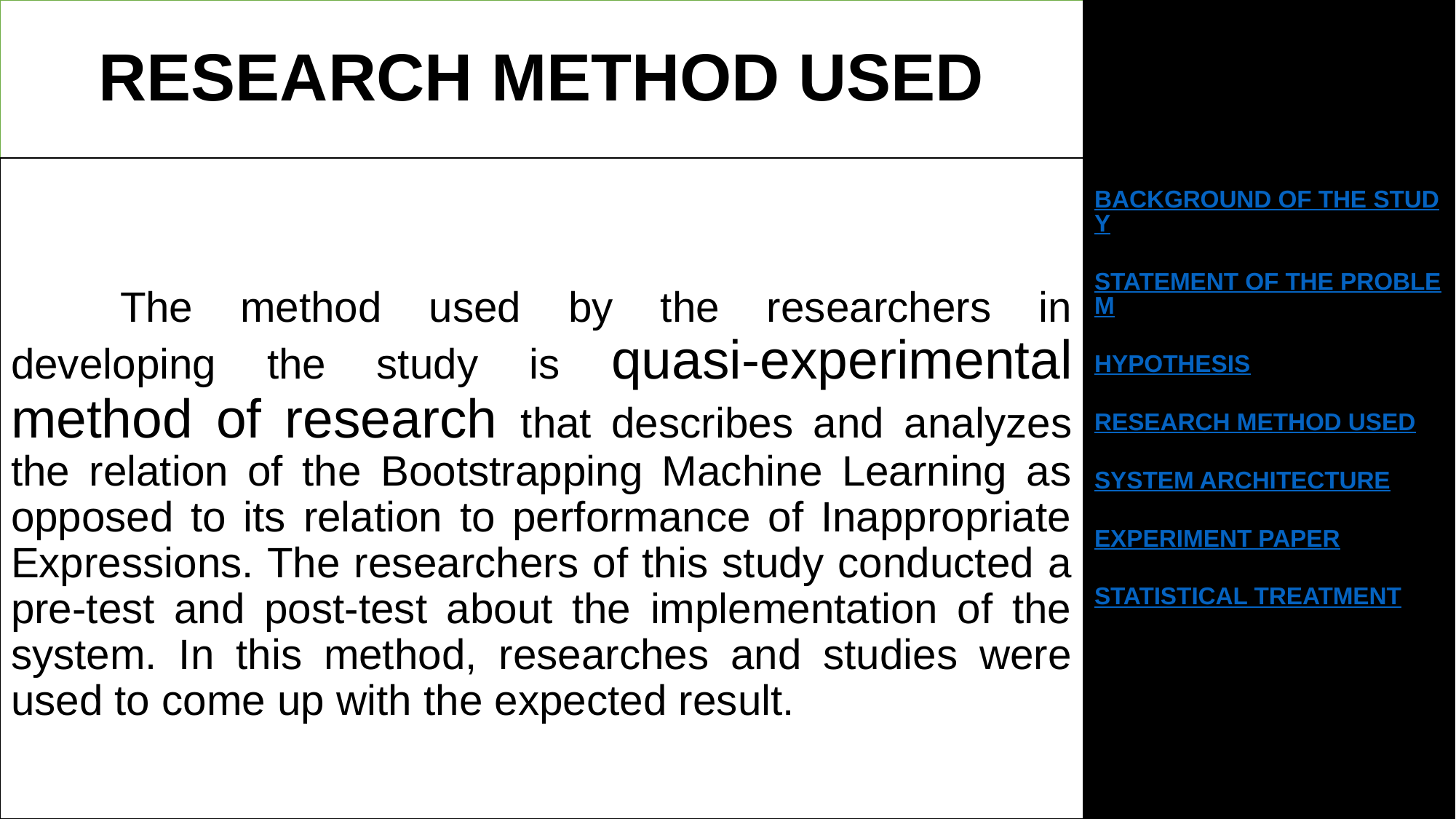

# RESEARCH METHOD USED

BACKGROUND OF THE STUDY

STATEMENT OF THE PROBLEM

HYPOTHESIS

RESEARCH METHOD USED

SYSTEM ARCHITECTURE

EXPERIMENT PAPER

STATISTICAL TREATMENT

	The method used by the researchers in developing the study is quasi-experimental method of research that describes and analyzes the relation of the Bootstrapping Machine Learning as opposed to its relation to performance of Inappropriate Expressions. The researchers of this study conducted a pre-test and post-test about the implementation of the system. In this method, researches and studies were used to come up with the expected result.